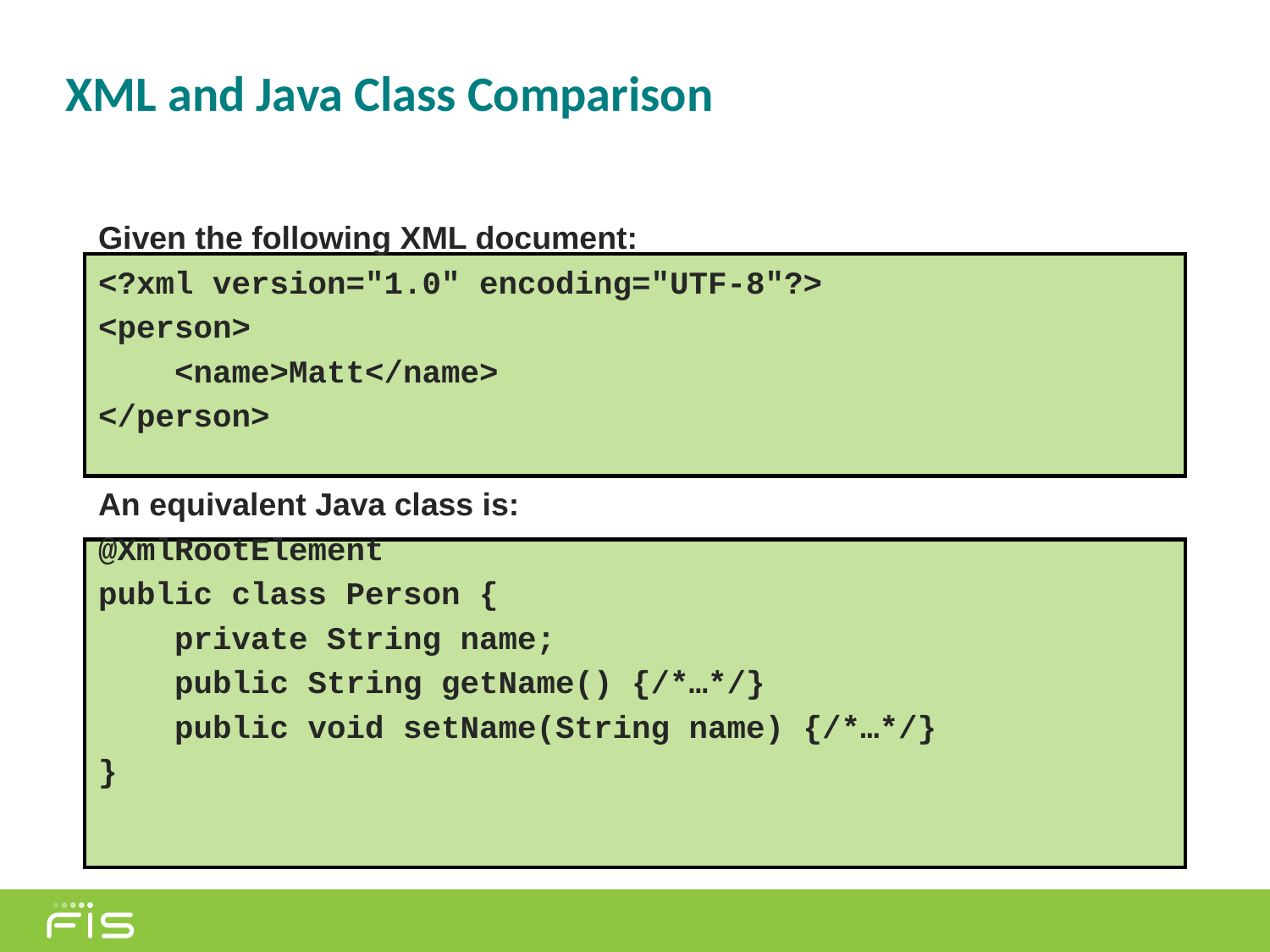

# XML and Java Class Comparison
Given the following XML document:
<?xml version="1.0" encoding="UTF-8"?>
<person>
    <name>Matt</name>
</person>

An equivalent Java class is:
@XmlRootElement
public class Person {
    private String name;
    public String getName() {/*…*/}
    public void setName(String name) {/*…*/}
}